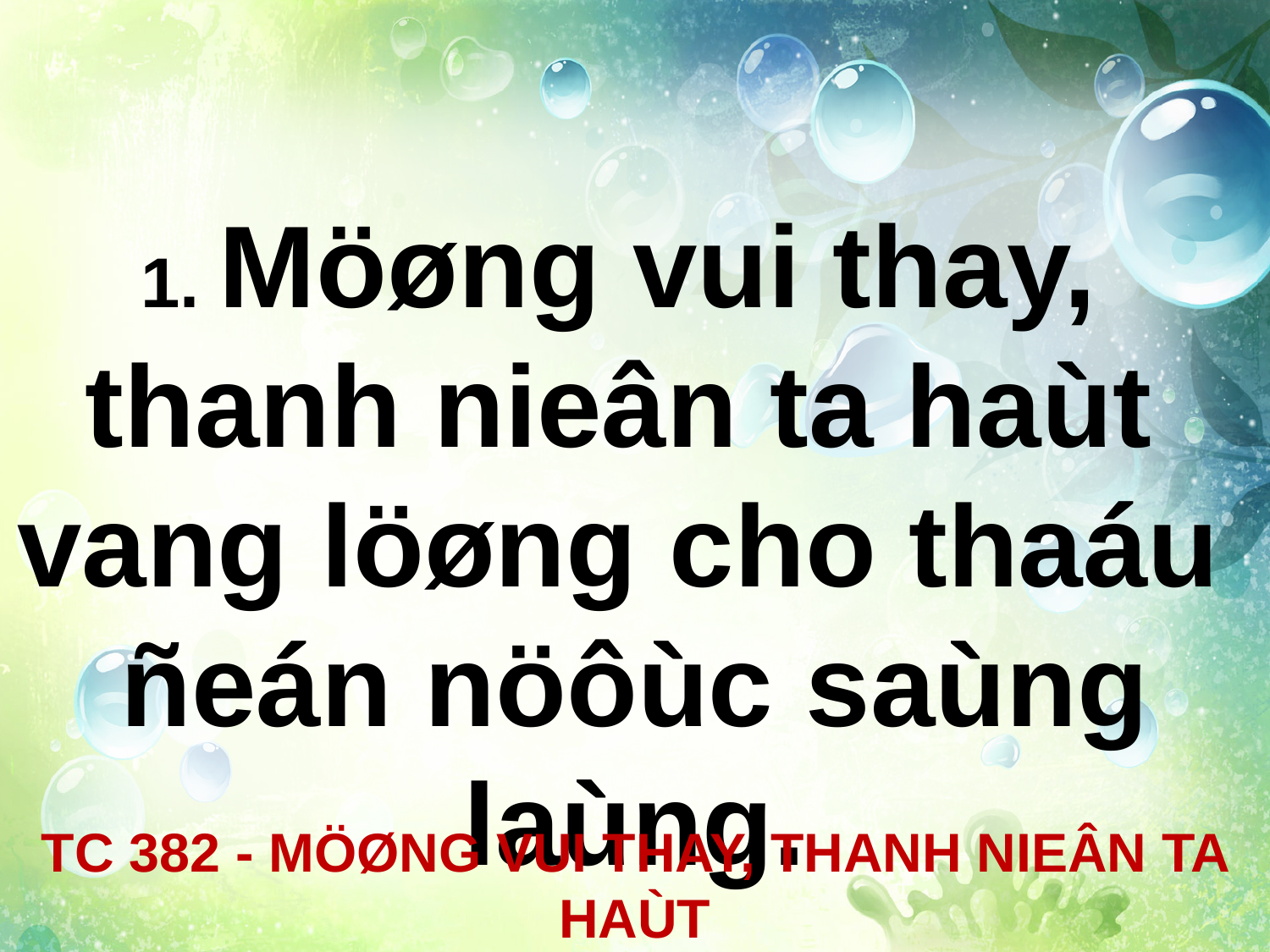

1. Möøng vui thay,
thanh nieân ta haùt
vang löøng cho thaáu
ñeán nöôùc saùng laùng.
TC 382 - MÖØNG VUI THAY, THANH NIEÂN TA HAÙT